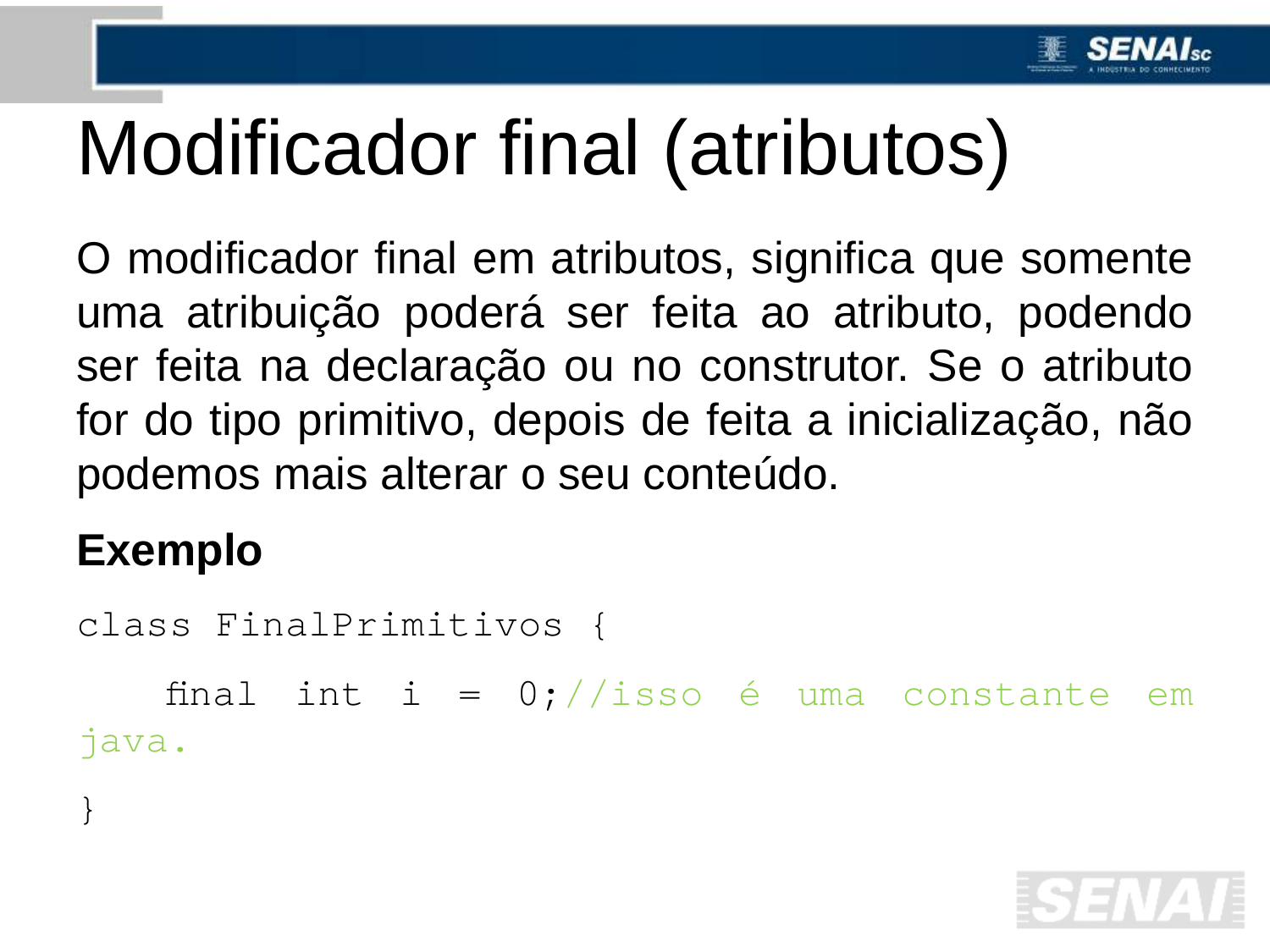

# Modificador final (atributos)
O modificador final em atributos, significa que somente uma atribuição poderá ser feita ao atributo, podendo ser feita na declaração ou no construtor. Se o atributo for do tipo primitivo, depois de feita a inicialização, não podemos mais alterar o seu conteúdo.
Exemplo
class FinalPrimitivos {
	final int i = 0;//isso é uma constante em java.
}